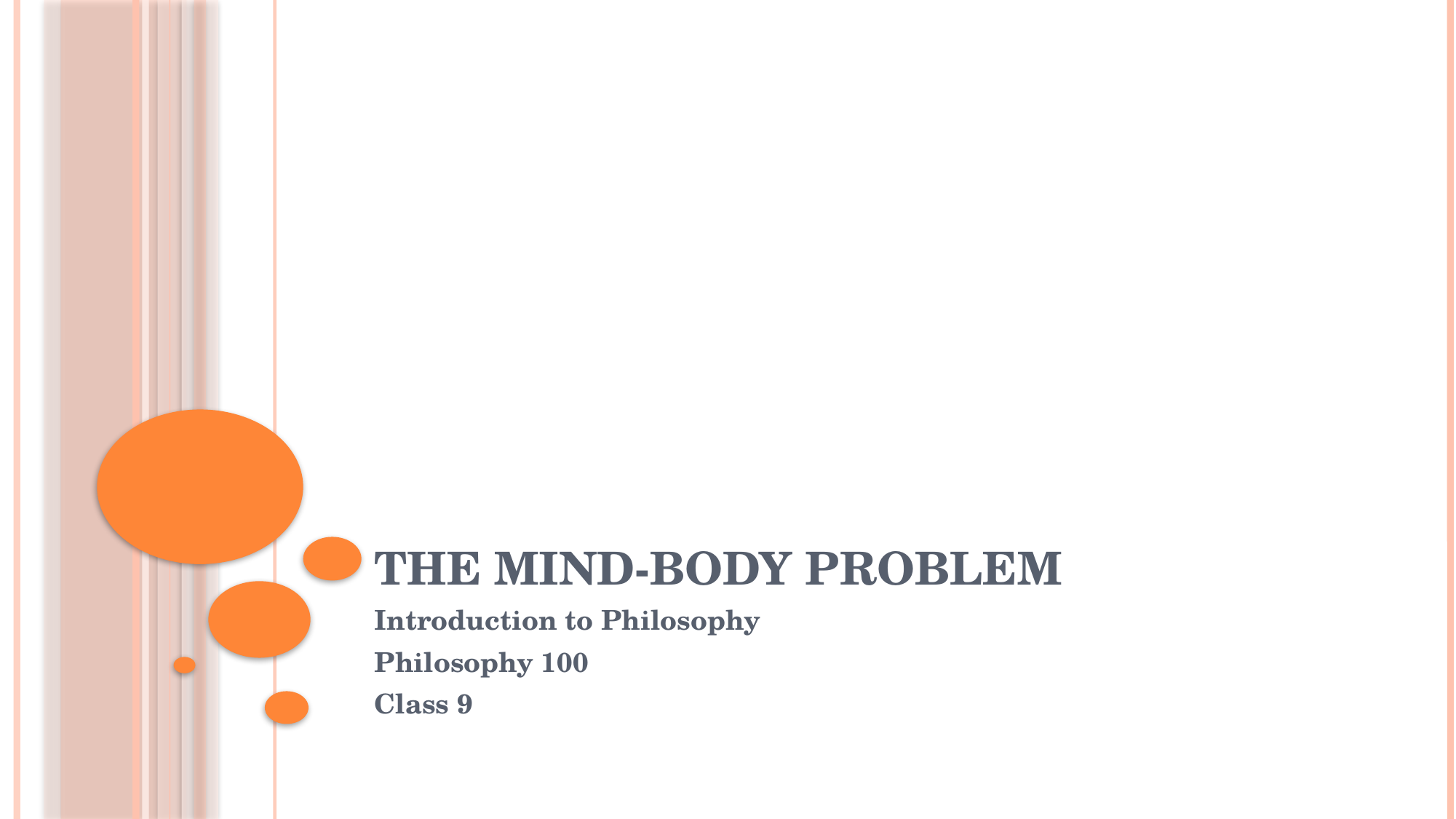

# The Mind-Body Problem
Introduction to Philosophy
Philosophy 100
Class 9